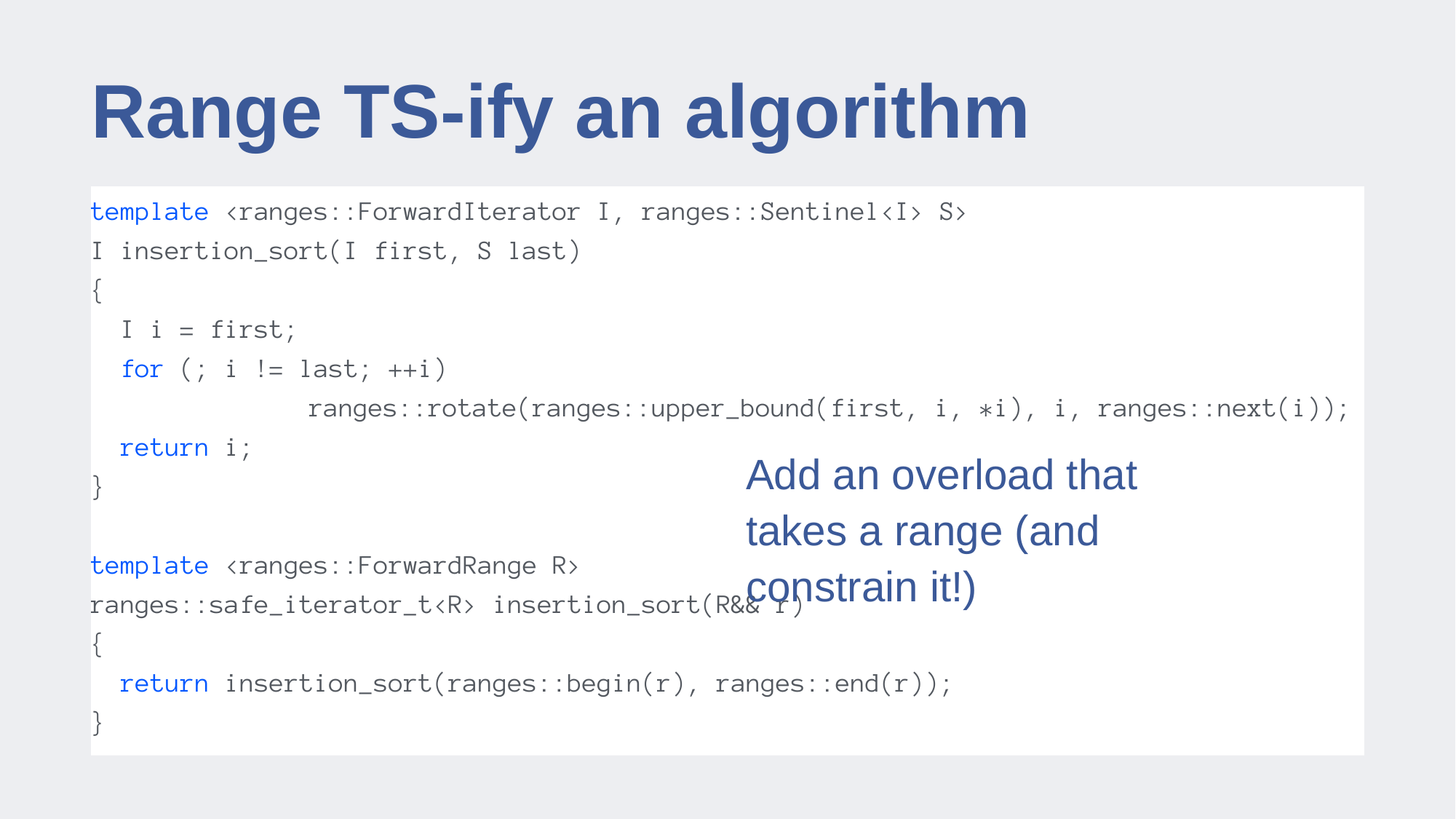

# Range TS-ify an algorithm
template <ranges::ForwardIterator I, ranges::Sentinel<I> S>
I insertion_sort(I first, S last)
{
  I i = first;
  for (; i != last; ++i)
		ranges::rotate(ranges::upper_bound(first, i, *i), i, ranges::next(i));
  return i;
}

template <ranges::ForwardIterator I, ranges::Sentinel<I> S>
I insertion_sort(I first, S last)
{
  I i = first;
  for (; i != last; ++i)
		ranges::rotate(ranges::upper_bound(first, i, *i), i, ranges::next(i));
  return i;
}

template <ranges::ForwardRange R>
ranges::safe_iterator_t<R> insertion_sort(R&& r)
{
  return insertion_sort(ranges::begin(r), ranges::end(r));
}

Add an overload that  takes a range (and constrain it!)